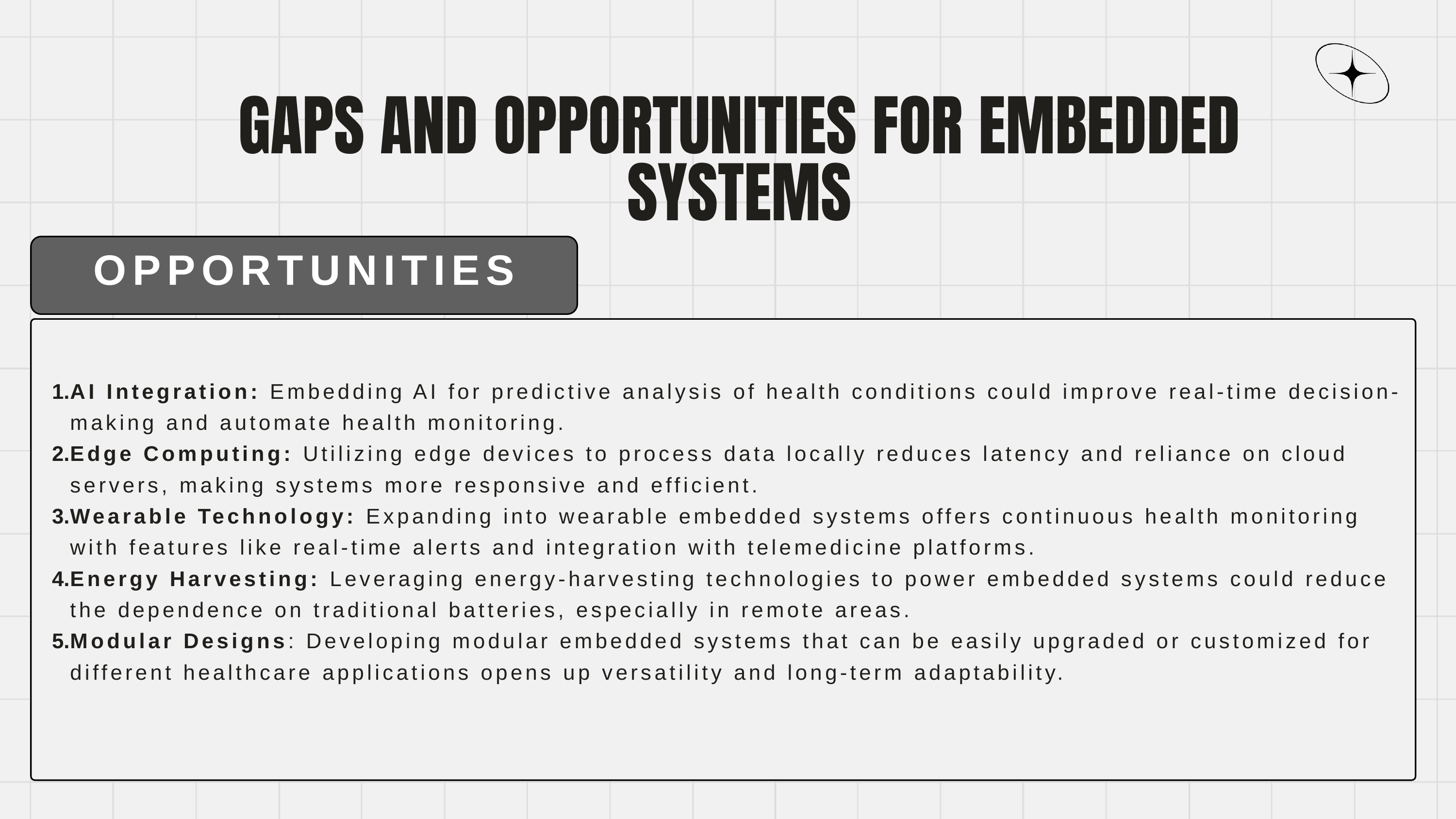

GAPS AND OPPORTUNITIES FOR EMBEDDED SYSTEMS

OPPORTUNITIES

AI Integration: Embedding AI for predictive analysis of health conditions could improve real-time decision-making and automate health monitoring.
Edge Computing: Utilizing edge devices to process data locally reduces latency and reliance on cloud servers, making systems more responsive and efficient.
Wearable Technology: Expanding into wearable embedded systems offers continuous health monitoring with features like real-time alerts and integration with telemedicine platforms.
Energy Harvesting: Leveraging energy-harvesting technologies to power embedded systems could reduce the dependence on traditional batteries, especially in remote areas.
Modular Designs: Developing modular embedded systems that can be easily upgraded or customized for different healthcare applications opens up versatility and long-term adaptability.